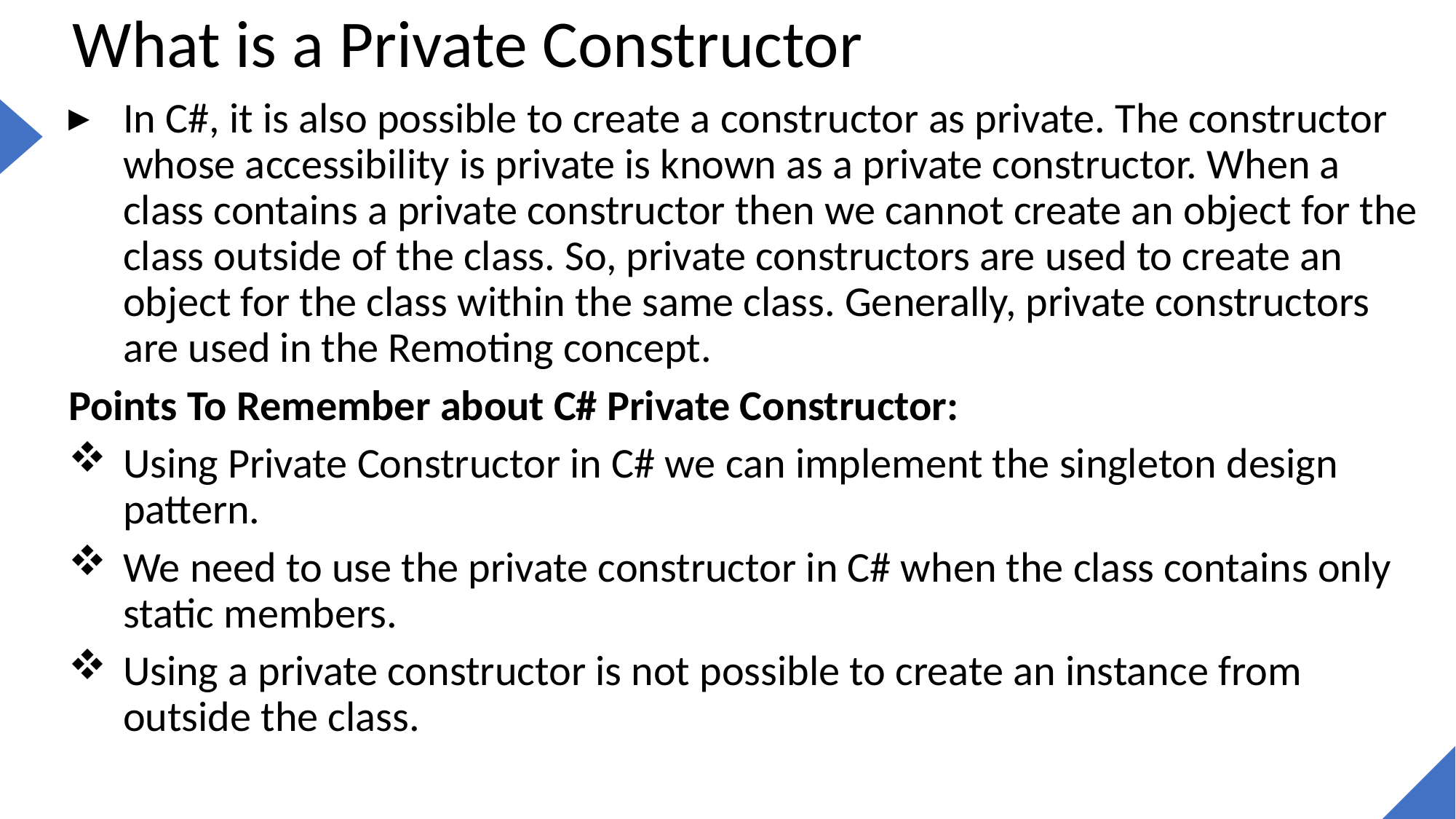

# What is a Private Constructor
In C#, it is also possible to create a constructor as private. The constructor whose accessibility is private is known as a private constructor. When a class contains a private constructor then we cannot create an object for the class outside of the class. So, private constructors are used to create an object for the class within the same class. Generally, private constructors are used in the Remoting concept.
Points To Remember about C# Private Constructor:
Using Private Constructor in C# we can implement the singleton design pattern.
We need to use the private constructor in C# when the class contains only static members.
Using a private constructor is not possible to create an instance from outside the class.